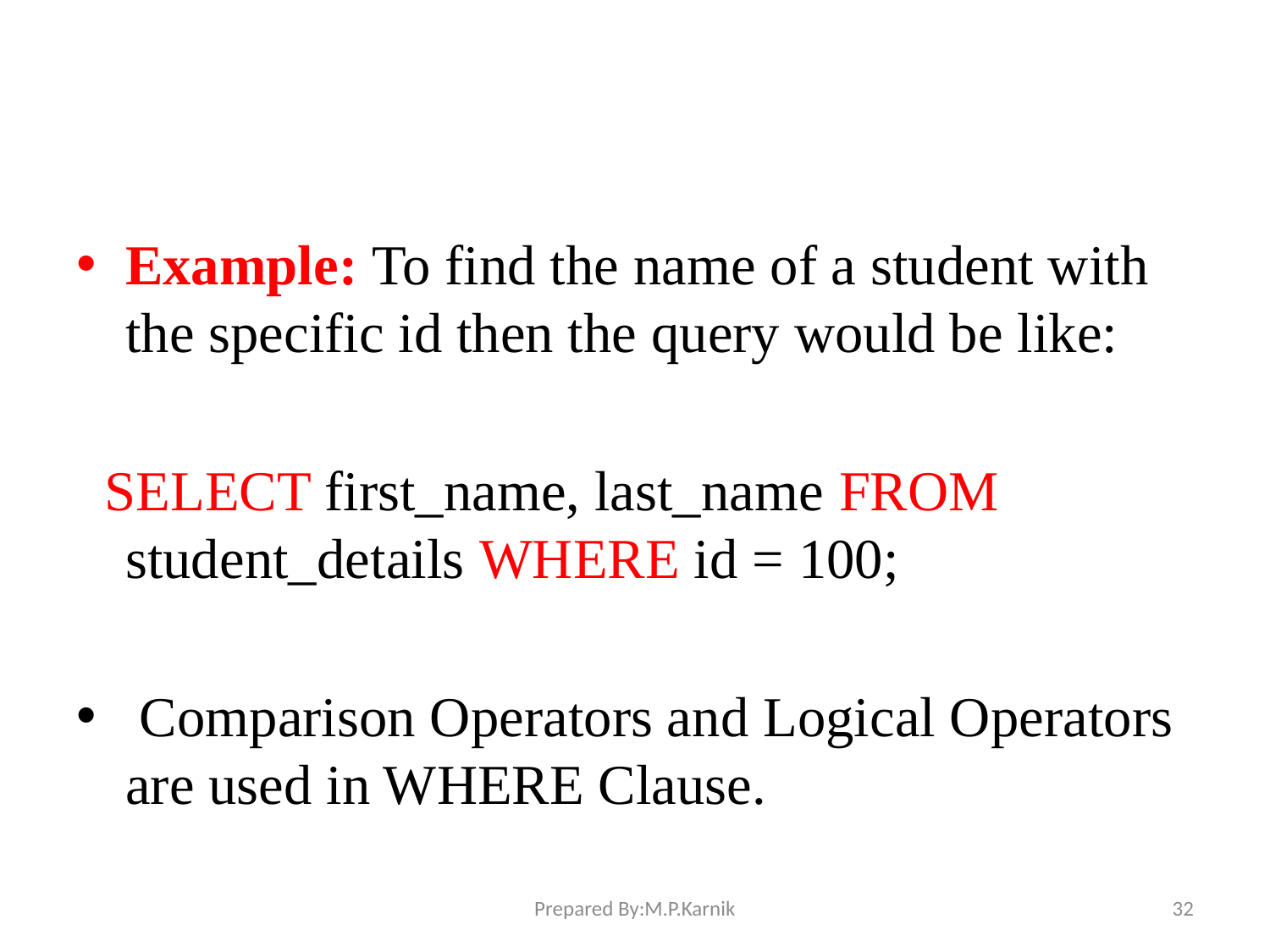

Example: To find the name of a student with the specific id then the query would be like:

  SELECT first_name, last_name FROM student_details WHERE id = 100;

 Comparison Operators and Logical Operators are used in WHERE Clause.
Prepared By:M.P.Karnik
32